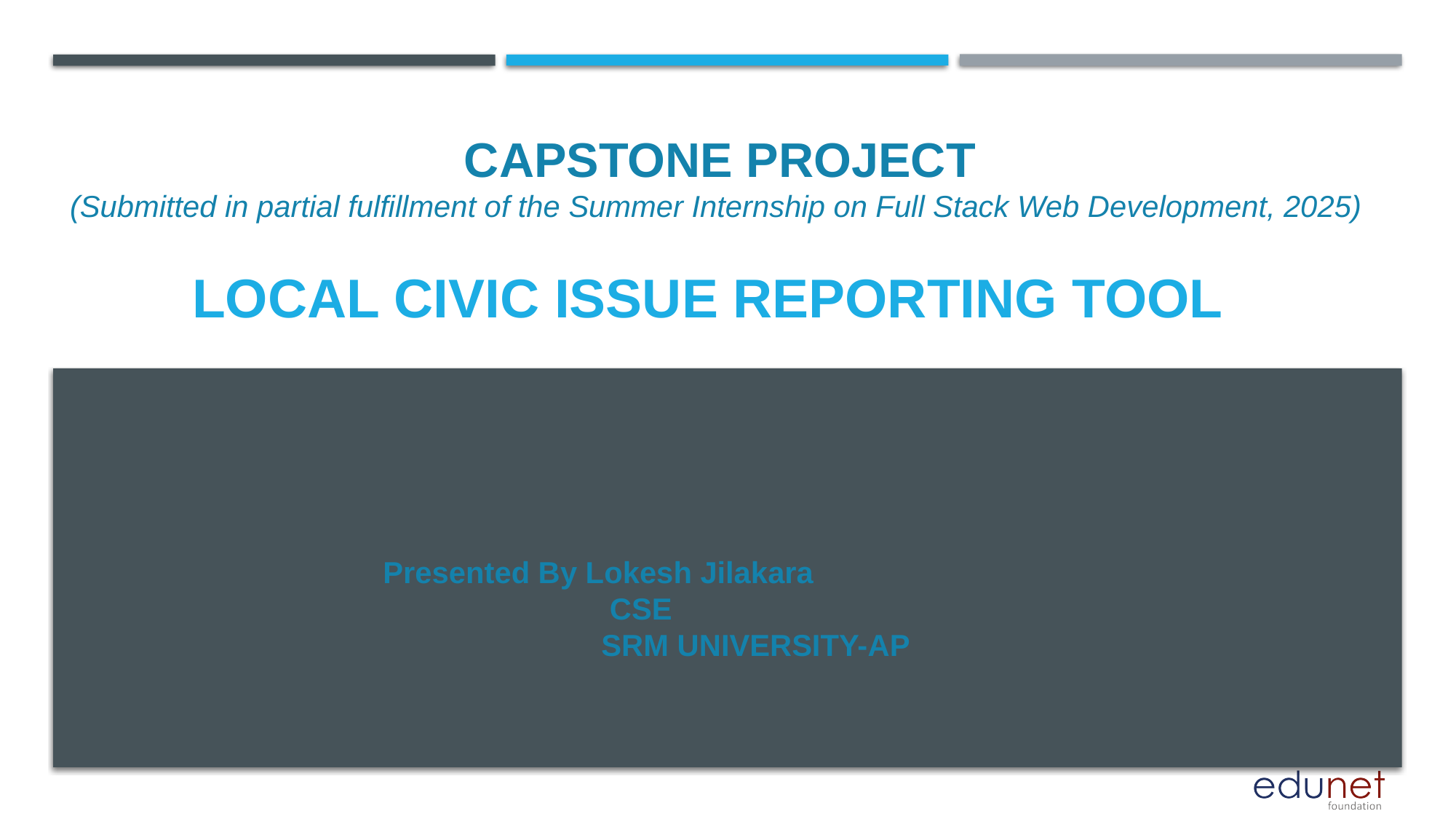

CAPSTONE PROJECT
(Submitted in partial fulfillment of the Summer Internship on Full Stack Web Development, 2025)
# Local Civic Issue Reporting Tool
Presented By Lokesh Jilakara
		 CSE
		SRM UNIVERSITY-AP